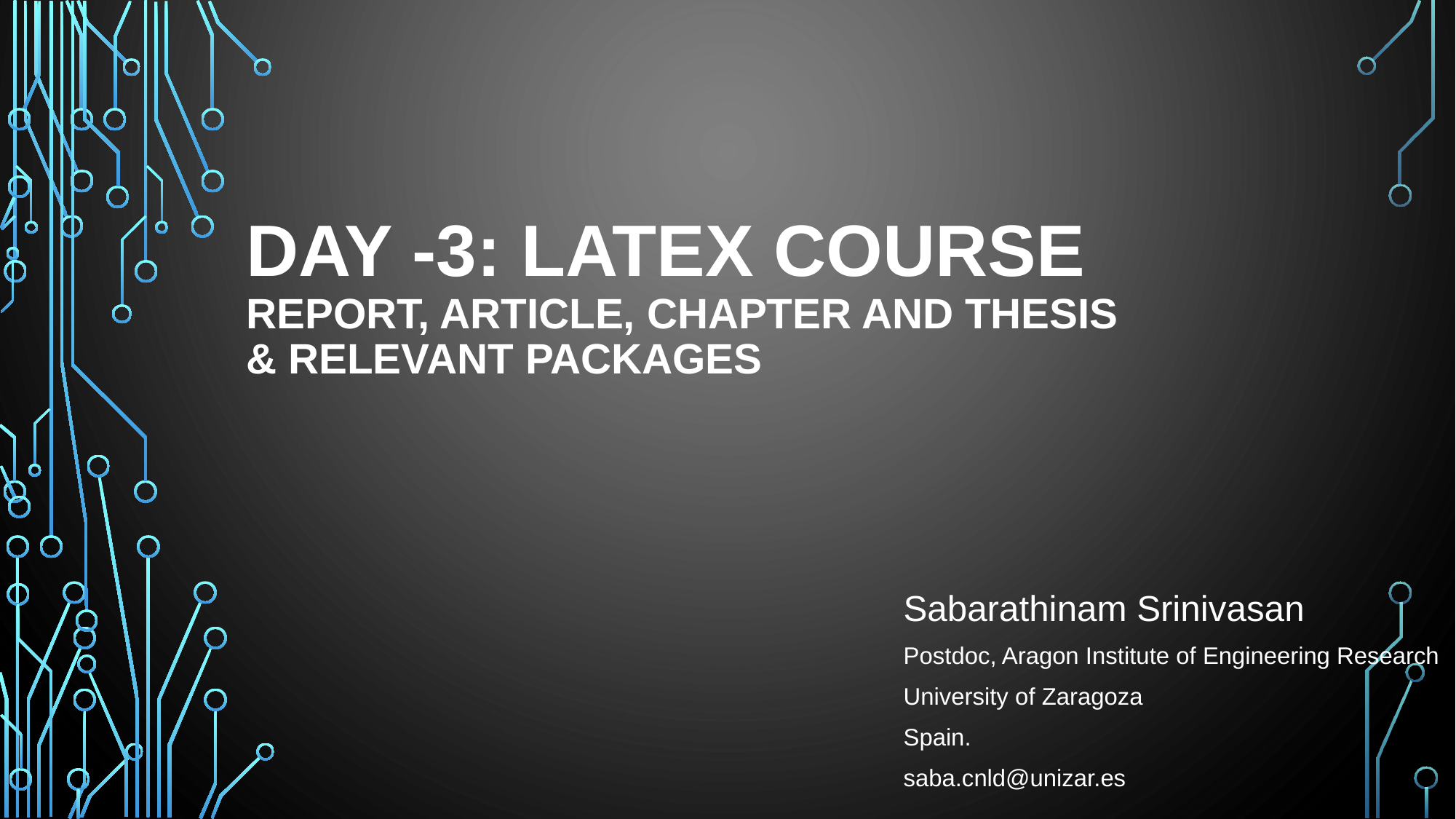

# Day -3: LATEX Course Report, Article, Chapter and Thesis & Relevant packages
Sabarathinam Srinivasan
Postdoc, Aragon Institute of Engineering Research
University of Zaragoza
Spain.
saba.cnld@unizar.es